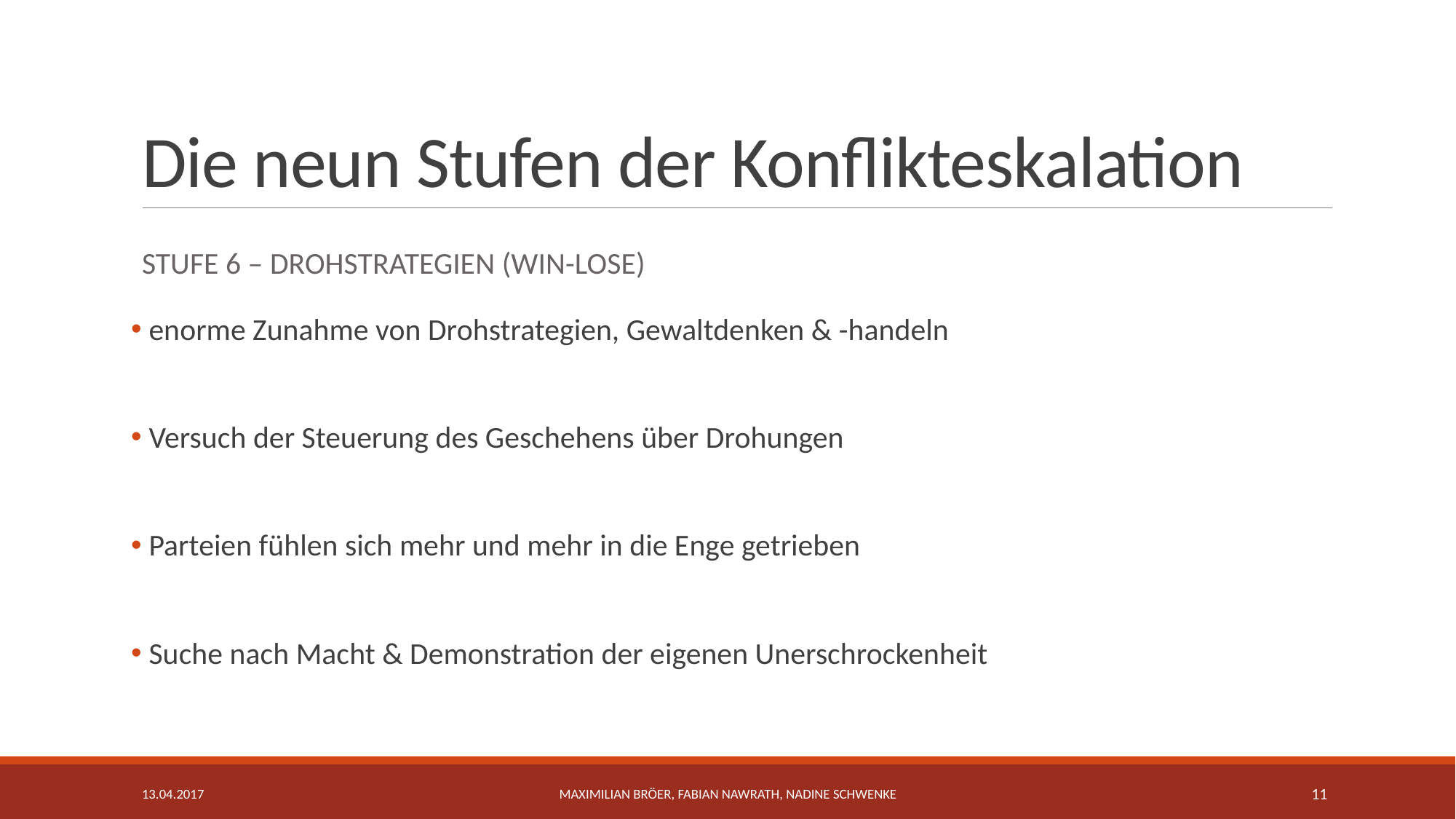

# Die neun Stufen der Konflikteskalation
Stufe 6 – Drohstrategien (Win-lose)
 enorme Zunahme von Drohstrategien, Gewaltdenken & -handeln

 Versuch der Steuerung des Geschehens über Drohungen

 Parteien fühlen sich mehr und mehr in die Enge getrieben

 Suche nach Macht & Demonstration der eigenen Unerschrockenheit
13.04.2017
Maximilian Bröer, Fabian Nawrath, Nadine Schwenke
11